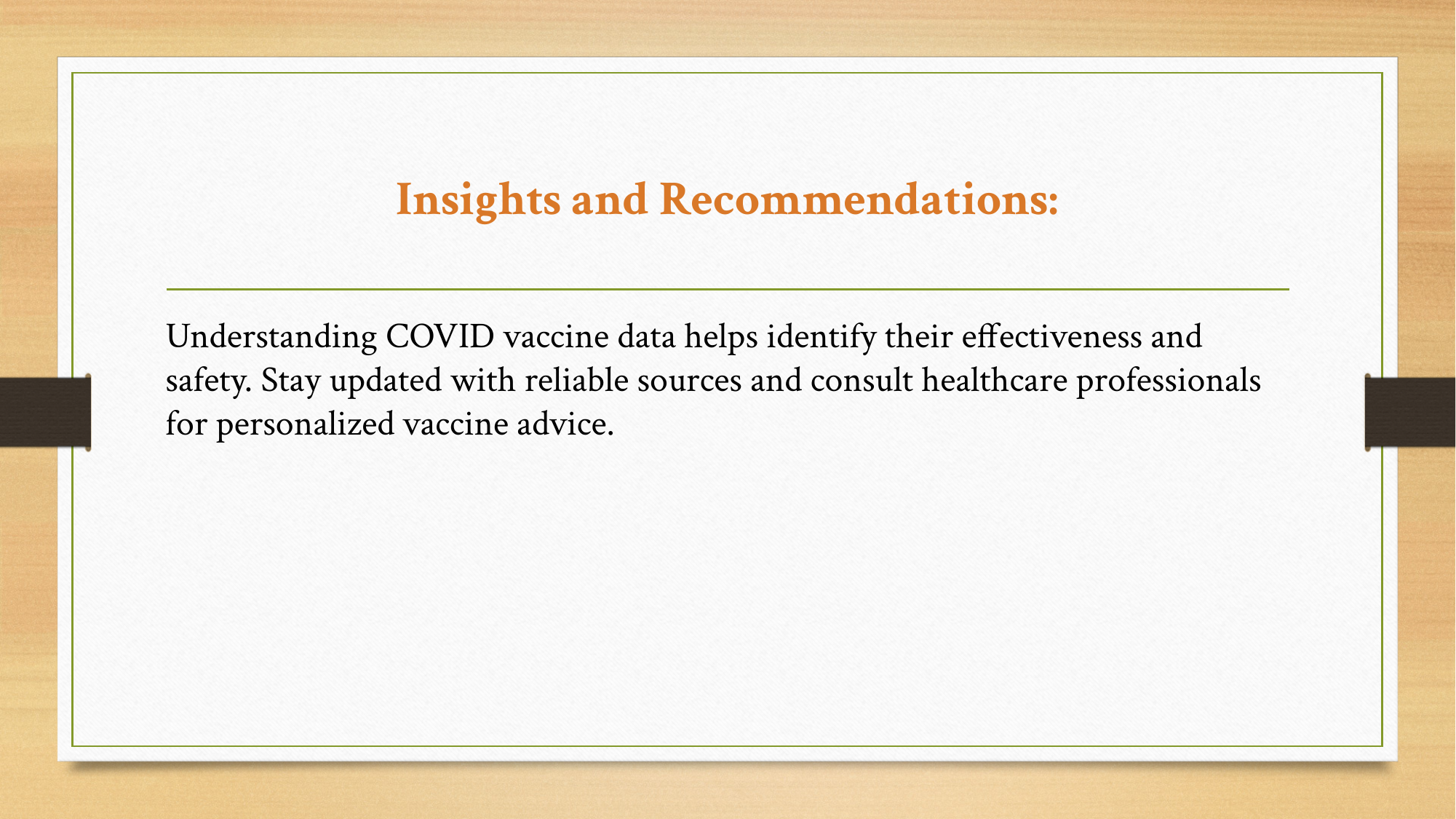

# Insights and Recommendations:
Understanding COVID vaccine data helps identify their effectiveness and safety. Stay updated with reliable sources and consult healthcare professionals for personalized vaccine advice.